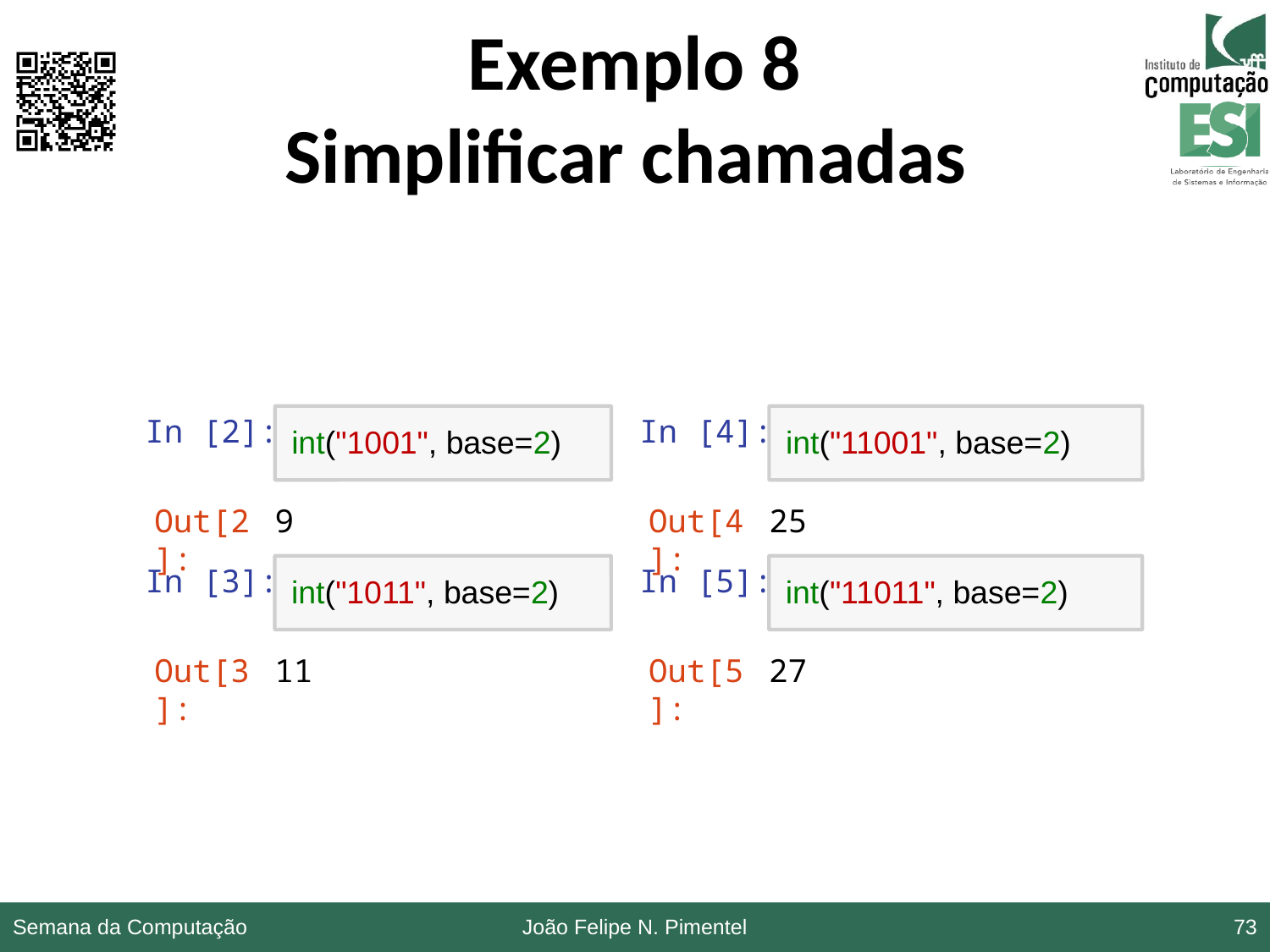

# Exemplo 8 Simplificar chamadas
In [2]:
In [4]:
int("1001", base=2)
int("11001", base=2)
Out[2]:
9
Out[4]:
25
In [3]:
In [5]:
int("1011", base=2)
int("11011", base=2)
Out[3]:
11
Out[5]:
27
Semana da Computação
João Felipe N. Pimentel
73